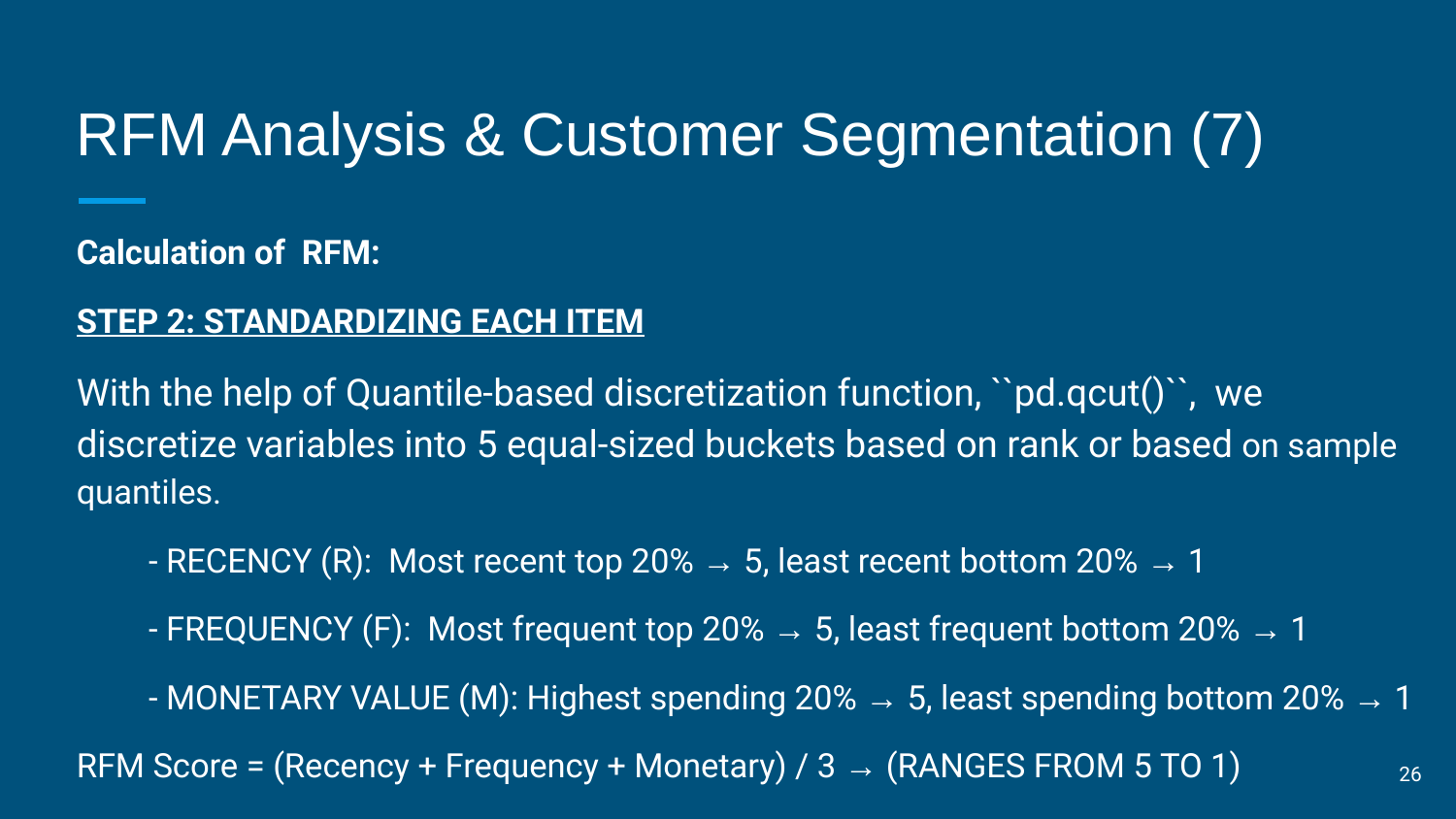

# RFM Analysis & Customer Segmentation (7)
Calculation of  RFM:
STEP 2: STANDARDIZING EACH ITEM
With the help of Quantile-based discretization function, ``pd.qcut()``,  we discretize variables into 5 equal-sized buckets based on rank or based on sample quantiles.
- RECENCY (R):  Most recent top 20% → 5, least recent bottom 20% → 1
- FREQUENCY (F):  Most frequent top 20% → 5, least frequent bottom 20% → 1
- MONETARY VALUE (M): Highest spending 20% → 5, least spending bottom 20% → 1
RFM Score = (Recency + Frequency + Monetary) / 3 → (RANGES FROM 5 TO 1)
26